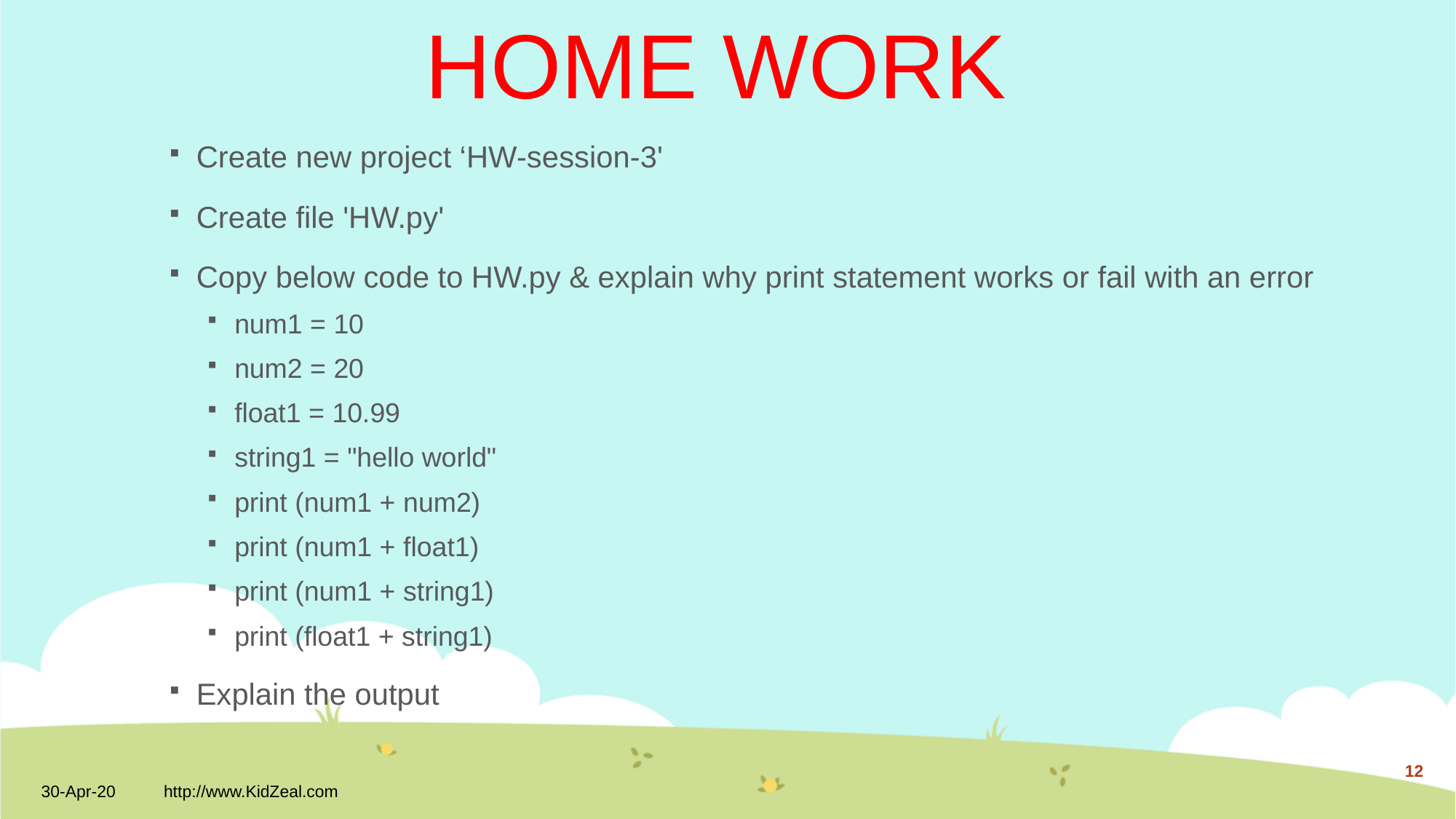

HOME WORK

Create new project ‘HW-session-3'
Create file 'HW.py'
Copy below code to HW.py & explain why print statement works or fail with an error
num1 = 10
num2 = 20
float1 = 10.99
string1 = "hello world"
print (num1 + num2)
print (num1 + float1)
print (num1 + string1)
print (float1 + string1)
Explain the output
12
30-Apr-20
http://www.KidZeal.com